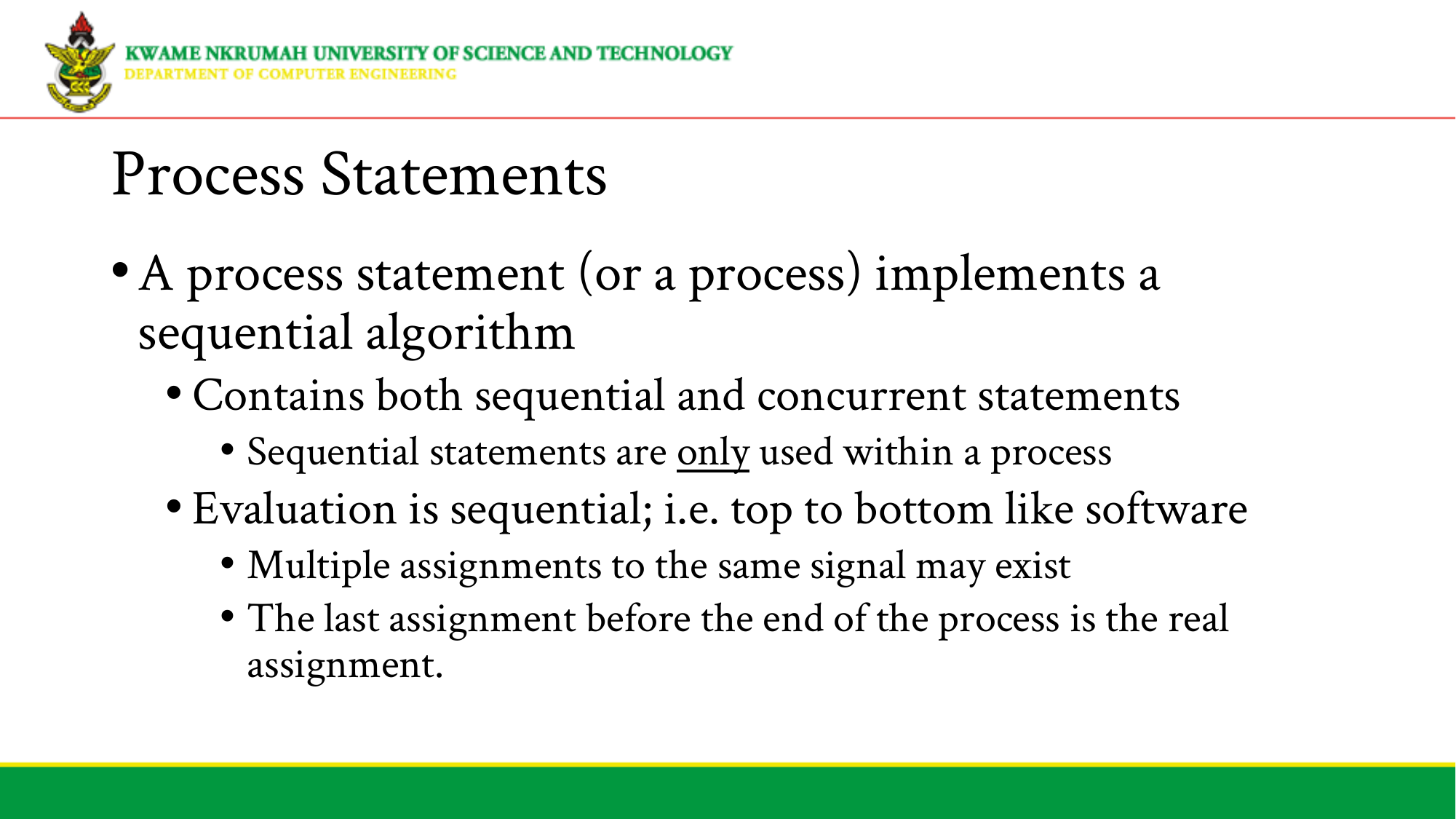

# Process Statements
A process statement (or a process) implements a sequential algorithm
Contains both sequential and concurrent statements
Sequential statements are only used within a process
Evaluation is sequential; i.e. top to bottom like software
Multiple assignments to the same signal may exist
The last assignment before the end of the process is the real assignment.